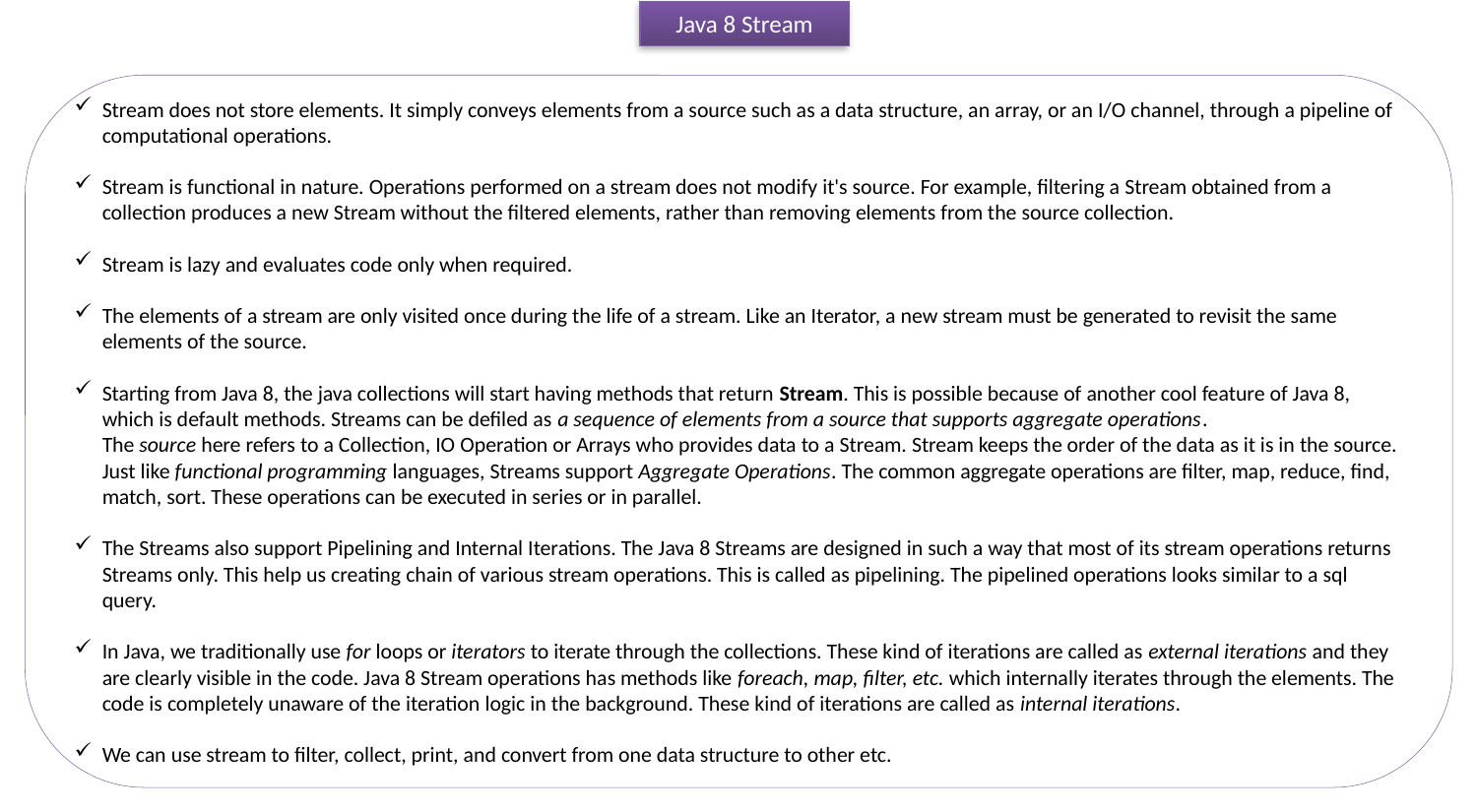

Java 8 Stream

Stream does not store elements. It simply conveys elements from a source such as a data structure, an array, or an I/O channel, through a pipeline of computational operations.
Stream is functional in nature. Operations performed on a stream does not modify it's source. For example, filtering a Stream obtained from a collection produces a new Stream without the filtered elements, rather than removing elements from the source collection.
Stream is lazy and evaluates code only when required.
The elements of a stream are only visited once during the life of a stream. Like an Iterator, a new stream must be generated to revisit the same elements of the source.

Starting from Java 8, the java collections will start having methods that return Stream. This is possible because of another cool feature of Java 8, which is default methods. Streams can be defiled as a sequence of elements from a source that supports aggregate operations. The source here refers to a Collection, IO Operation or Arrays who provides data to a Stream. Stream keeps the order of the data as it is in the source. Just like functional programming languages, Streams support Aggregate Operations. The common aggregate operations are filter, map, reduce, find, match, sort. These operations can be executed in series or in parallel.

The Streams also support Pipelining and Internal Iterations. The Java 8 Streams are designed in such a way that most of its stream operations returns Streams only. This help us creating chain of various stream operations. This is called as pipelining. The pipelined operations looks similar to a sql query.

In Java, we traditionally use for loops or iterators to iterate through the collections. These kind of iterations are called as external iterations and they are clearly visible in the code. Java 8 Stream operations has methods like foreach, map, filter, etc. which internally iterates through the elements. The code is completely unaware of the iteration logic in the background. These kind of iterations are called as internal iterations.

We can use stream to filter, collect, print, and convert from one data structure to other etc.